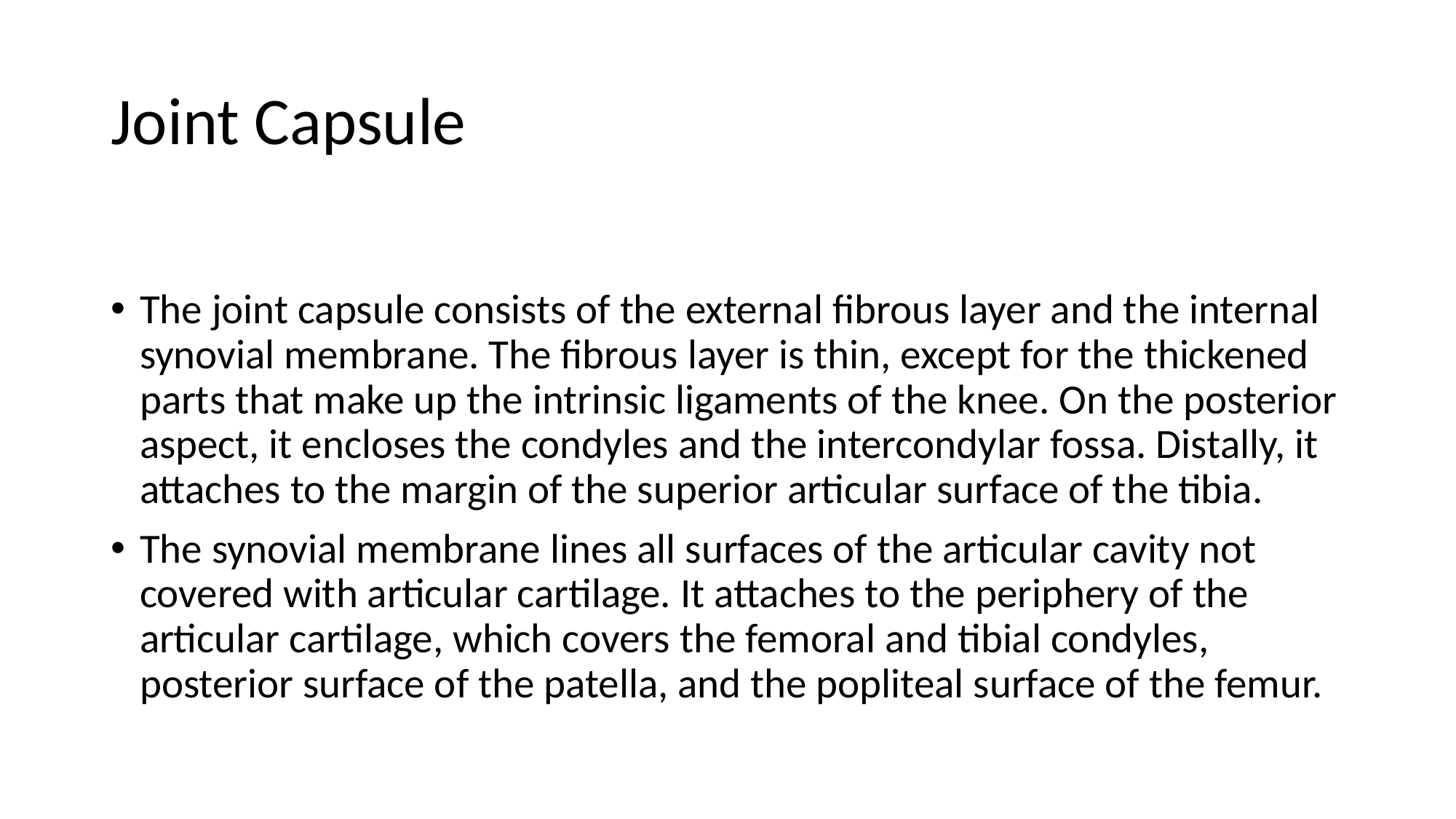

# Joint Capsule

The joint capsule consists of the external fibrous layer and the internal synovial membrane. The fibrous layer is thin, except for the thickened parts that make up the intrinsic ligaments of the knee. On the posterior aspect, it encloses the condyles and the intercondylar fossa. Distally, it attaches to the margin of the superior articular surface of the tibia.
The synovial membrane lines all surfaces of the articular cavity not covered with articular cartilage. It attaches to the periphery of the articular cartilage, which covers the femoral and tibial condyles, posterior surface of the patella, and the popliteal surface of the femur.